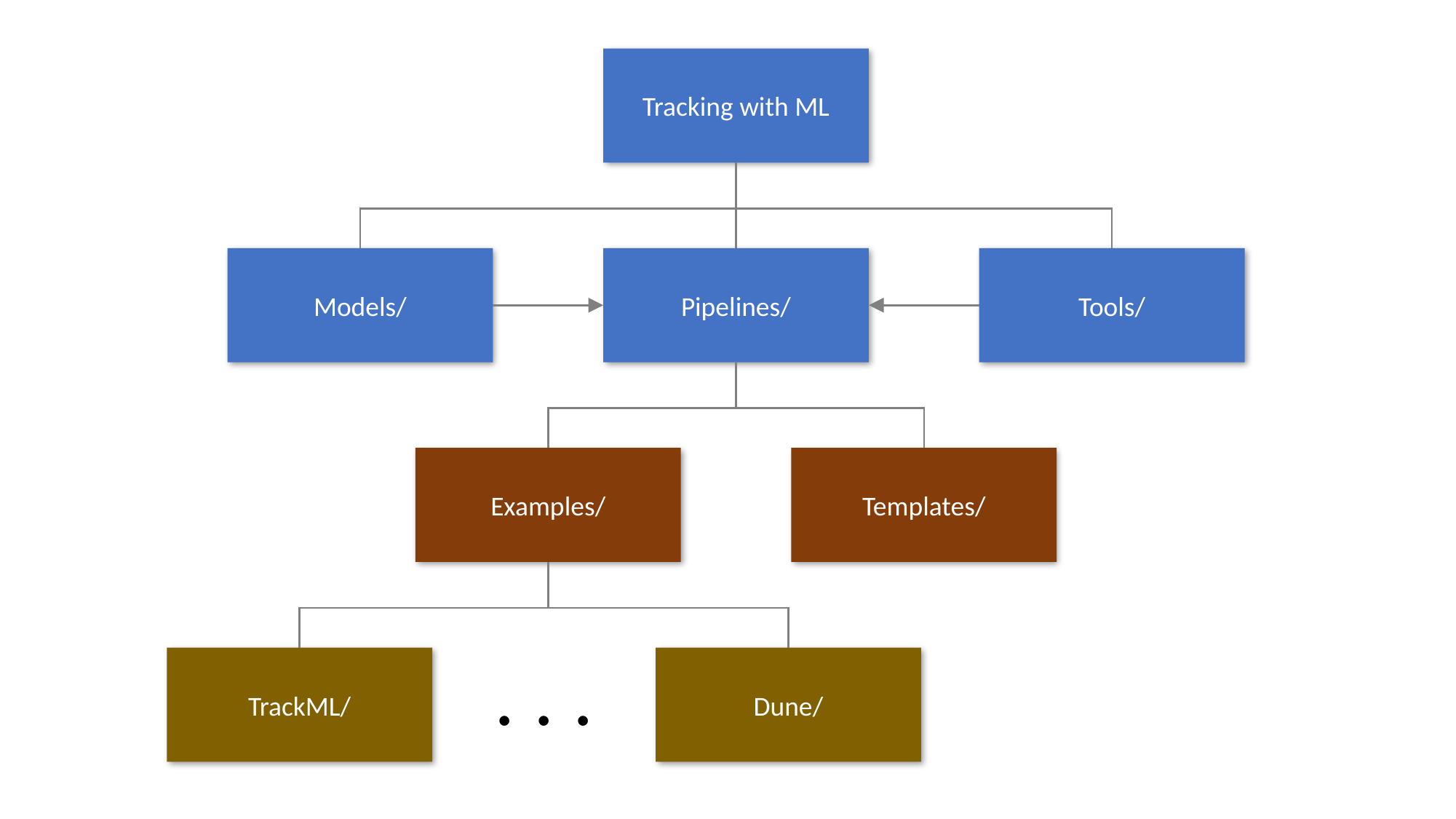

Tracking with ML
Models/
Pipelines/
Tools/
Examples/
Templates/
. . .
Dune/
TrackML/